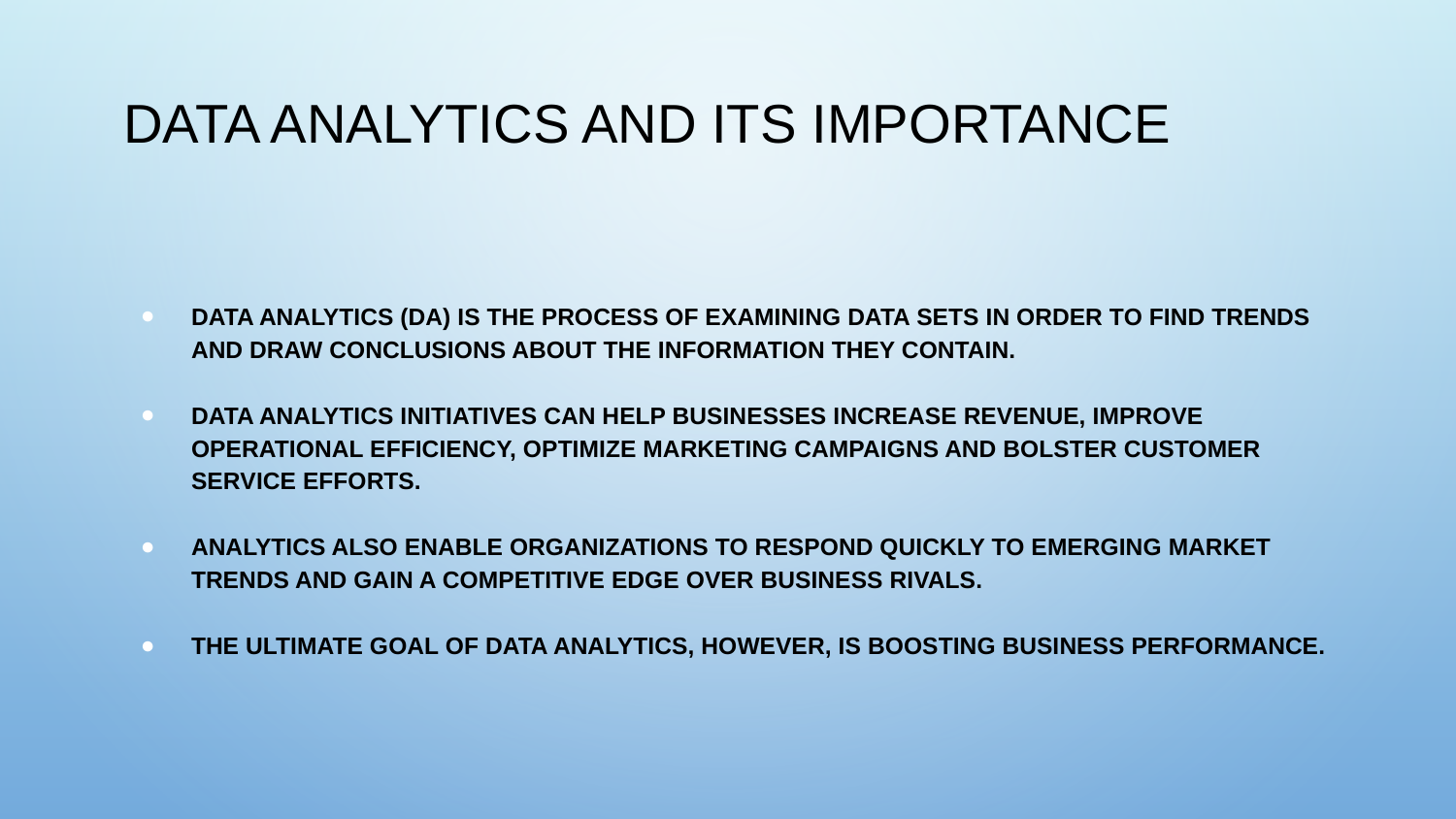

# Data Analytics and its importance
Data analytics (DA) is the process of examining data sets in order to find trends and draw conclusions about the information they contain.

Data analytics initiatives can help businesses increase revenue, improve operational efficiency, optimize marketing campaigns and bolster customer service efforts.

Analytics also enable organizations to respond quickly to emerging market trends and gain a competitive edge over business rivals.

The ultimate goal of data analytics, however, is boosting business performance.